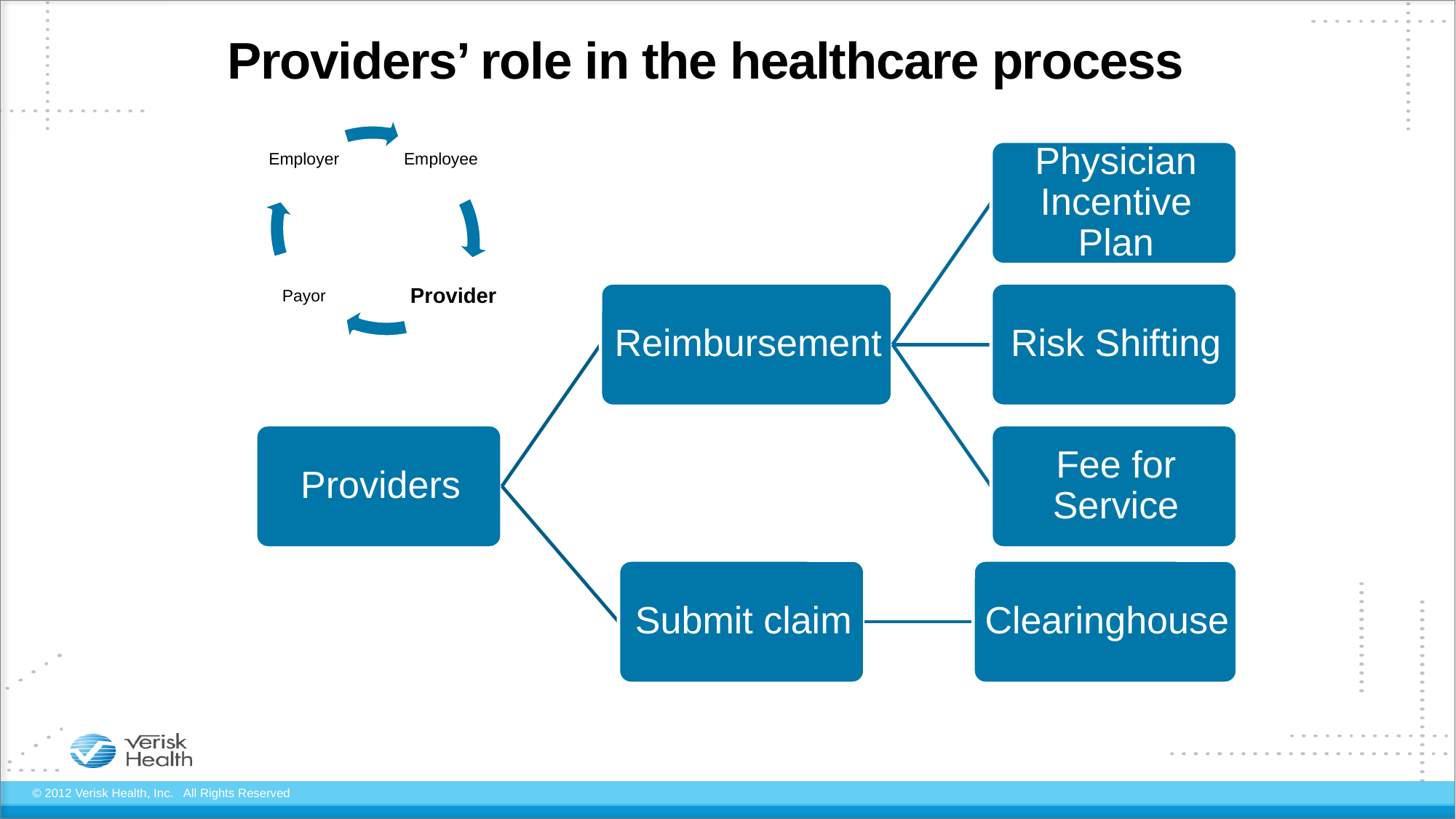

# Providers’ role in the healthcare process
Employee
Provider
Payor
Employer
Providers

Reimbursement

Physician Incentive Plan

Risk Shifting

Fee for Service

Submit claim

Clearinghouse